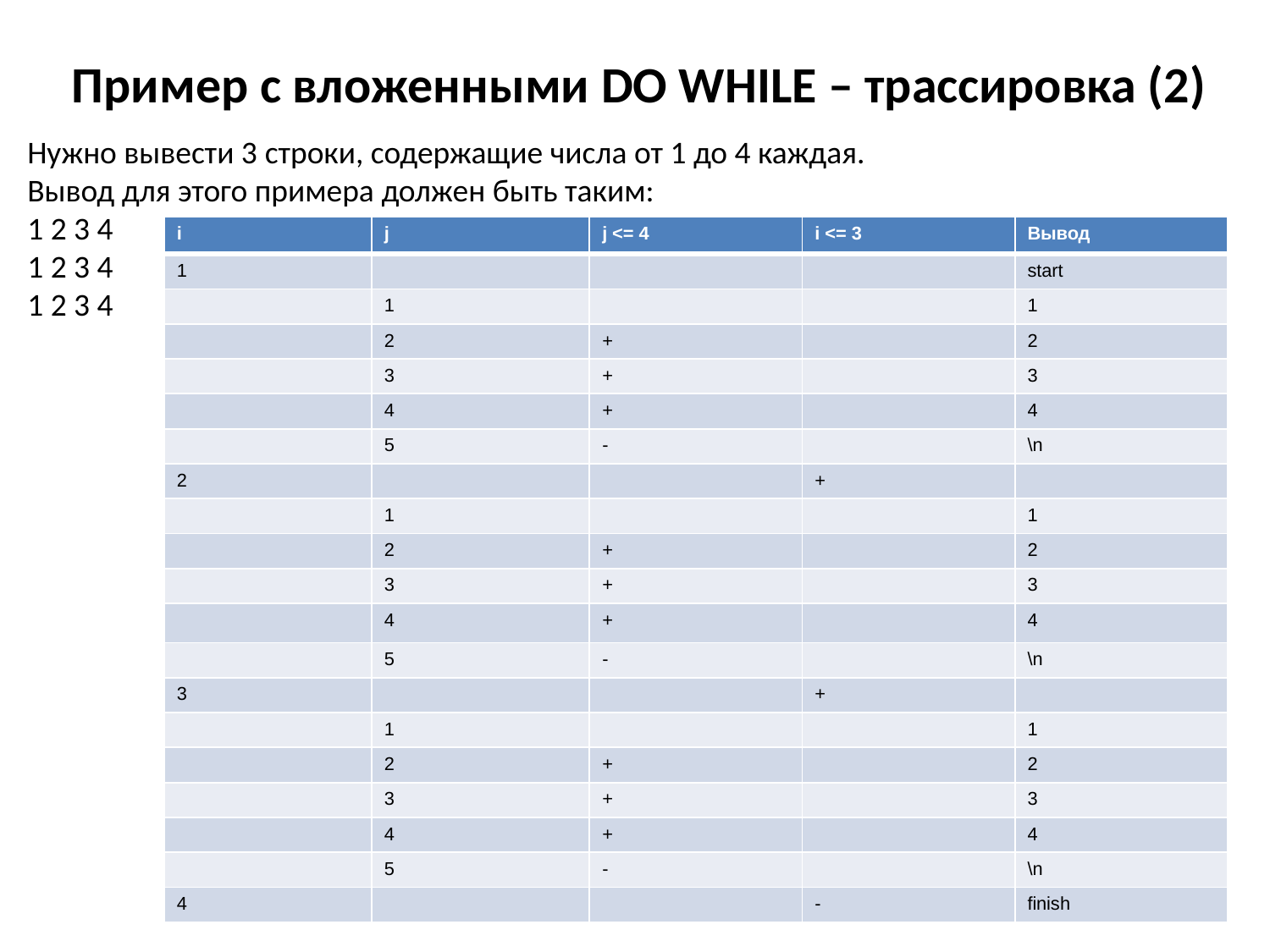

# Пример с вложенными DO WHILE – трассировка (2)
Нужно вывести 3 строки, содержащие числа от 1 до 4 каждая.
Вывод для этого примера должен быть таким:
1 2 3 4
1 2 3 4
1 2 3 4
| i | j | j <= 4 | i <= 3 | Вывод |
| --- | --- | --- | --- | --- |
| 1 |  |  |  | start |
|  | 1 |  |  | 1 |
|  | 2 | + |  | 2 |
|  | 3 | + |  | 3 |
|  | 4 | + |  | 4 |
|  | 5 | - |  | \n |
| 2 |  |  | + |  |
|  | 1 |  |  | 1 |
|  | 2 | + |  | 2 |
|  | 3 | + |  | 3 |
|  | 4 | + |  | 4 |
|  | 5 | - |  | \n |
| 3 |  |  | + |  |
|  | 1 |  |  | 1 |
|  | 2 | + |  | 2 |
|  | 3 | + |  | 3 |
|  | 4 | + |  | 4 |
|  | 5 | - |  | \n |
| 4 |  |  | - | finish |